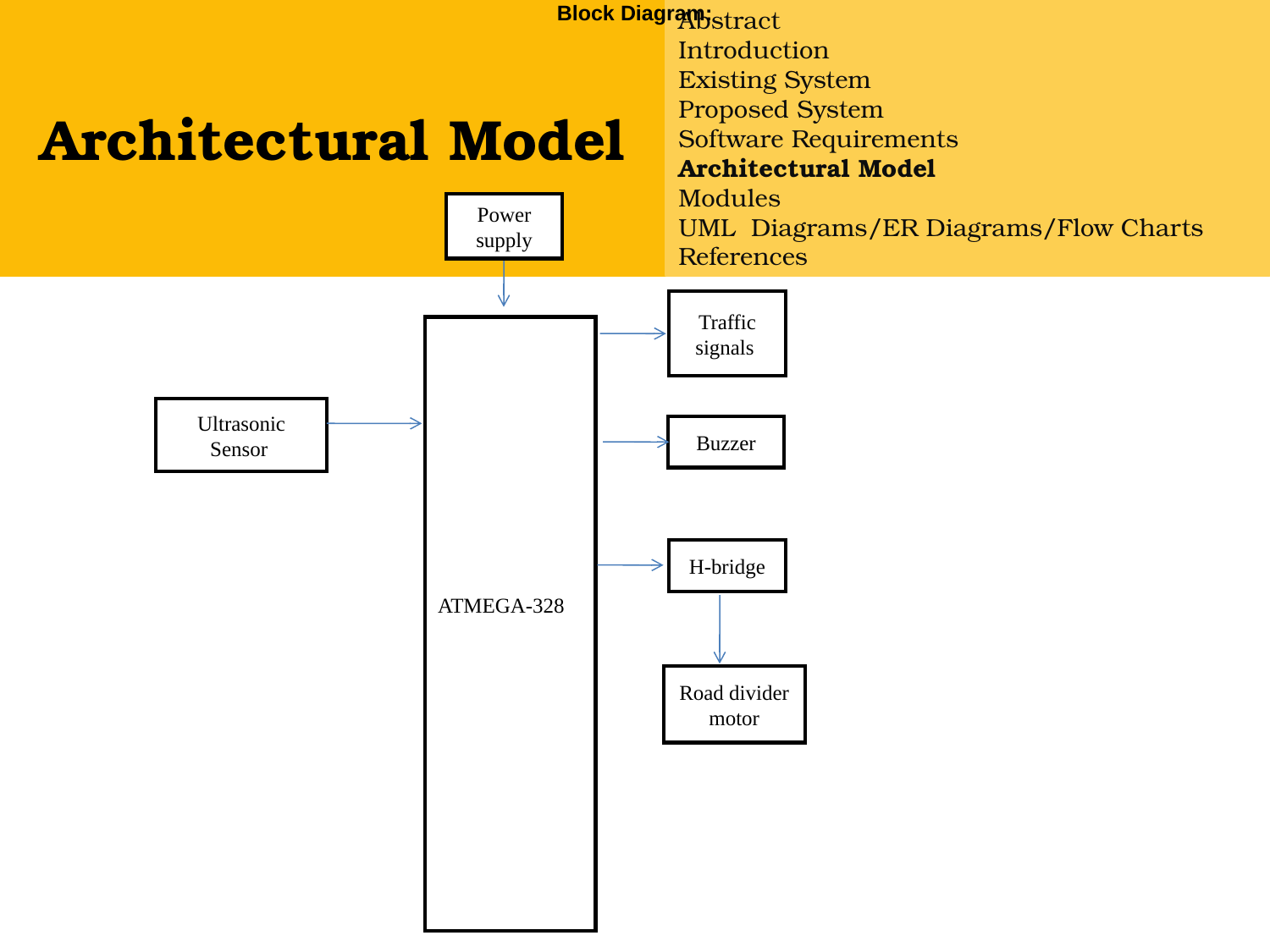

Architectural Model
Block Diagram:

Abstract
Introduction
Existing System
Proposed System
Software Requirements
Architectural Model
Modules
UML  Diagrams/ER Diagrams/Flow Charts
References
#

Power supply

Traffic signals
ATMEGA-328

Ultrasonic Sensor
Buzzer

H-bridge

Road divider motor